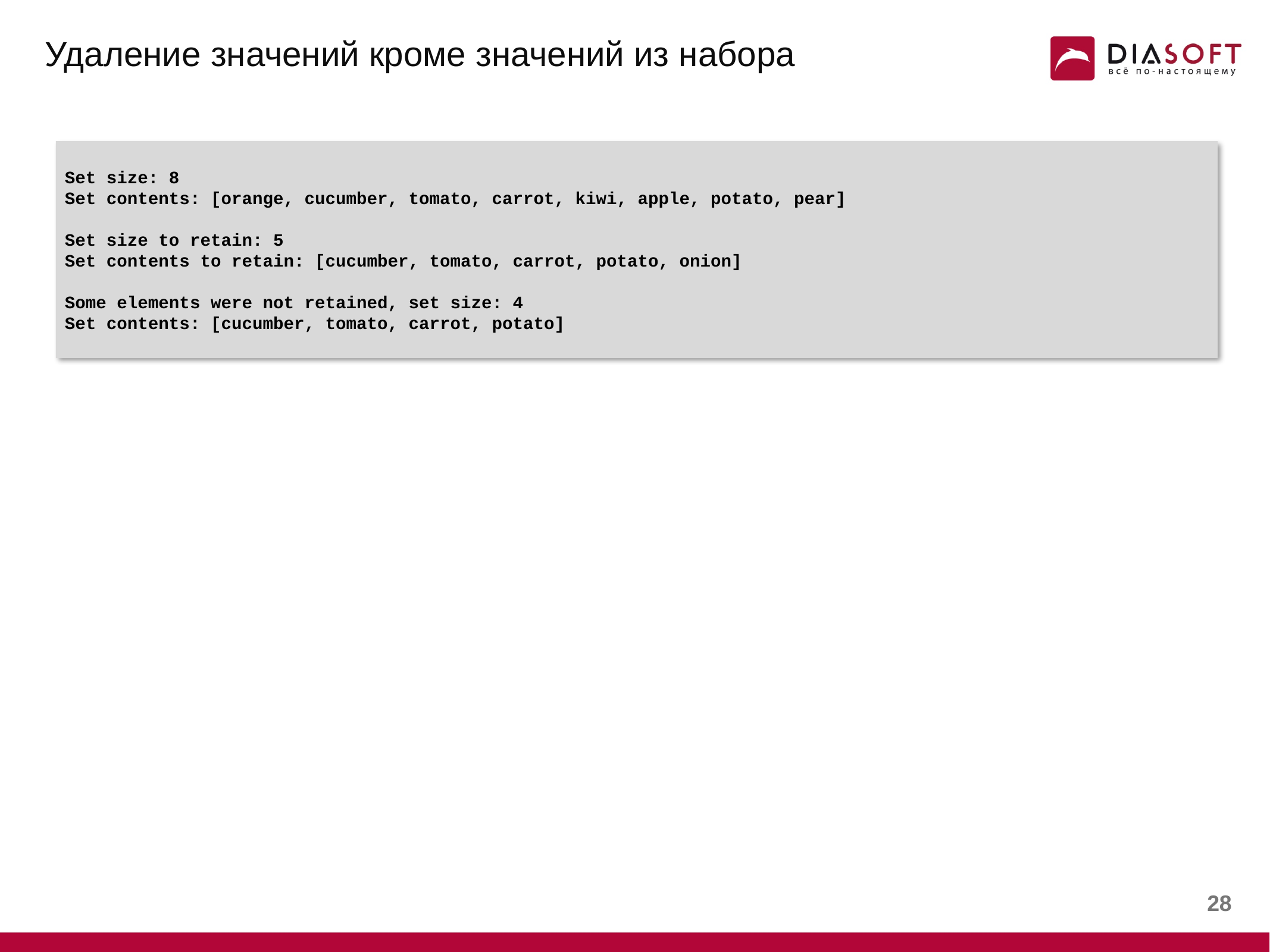

# Удаление значений кроме значений из набора

Set size: 8
Set contents: [orange, cucumber, tomato, carrot, kiwi, apple, potato, pear]

Set size to retain: 5
Set contents to retain: [cucumber, tomato, carrot, potato, onion]

Some elements were not retained, set size: 4
Set contents: [cucumber, tomato, carrot, potato]

28